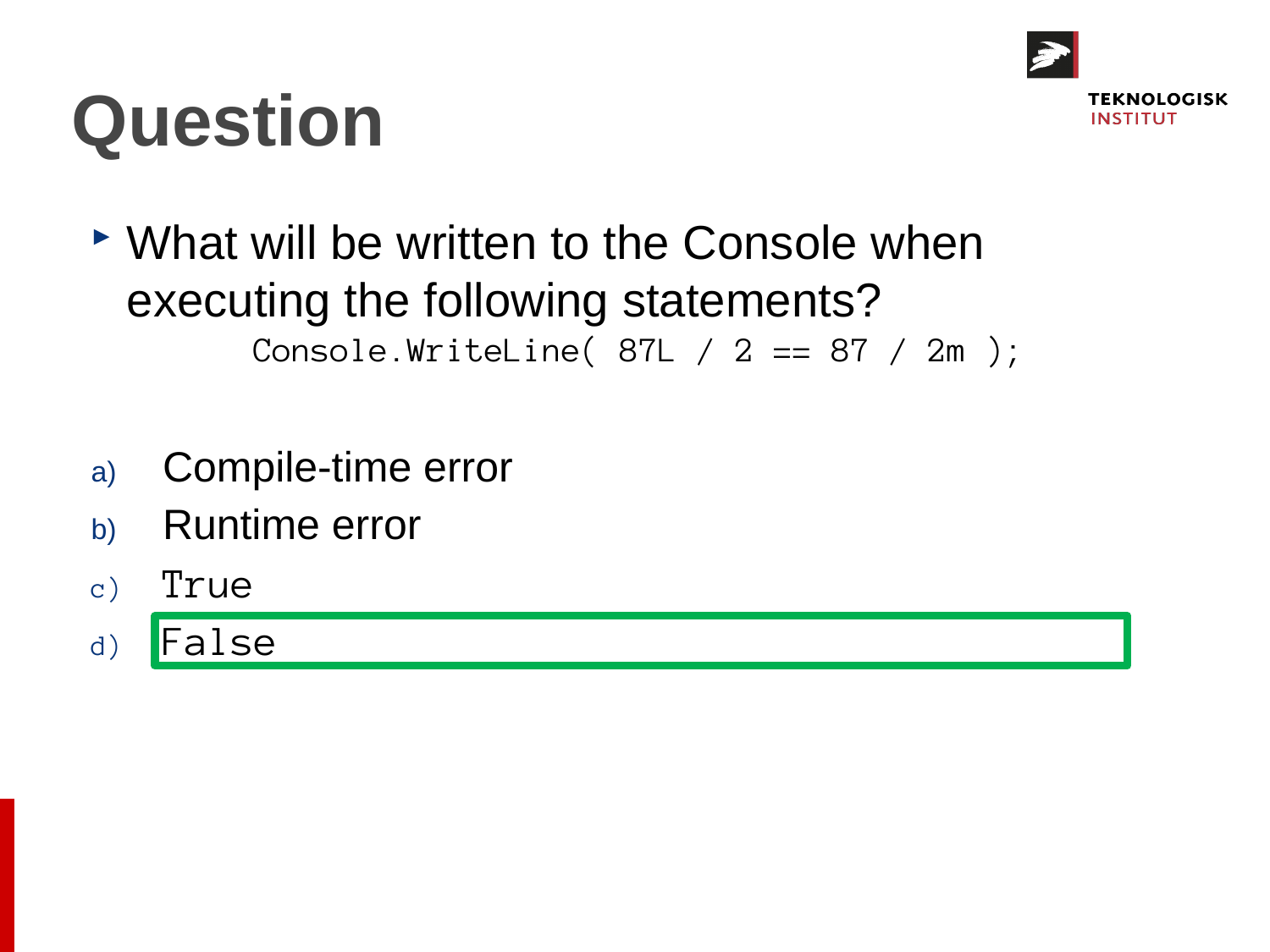

# Question
What will be written to the Console when executing the following statements?
	Console.WriteLine( 87L / 2 == 87 / 2m );

Compile-time error
Runtime error
True
False